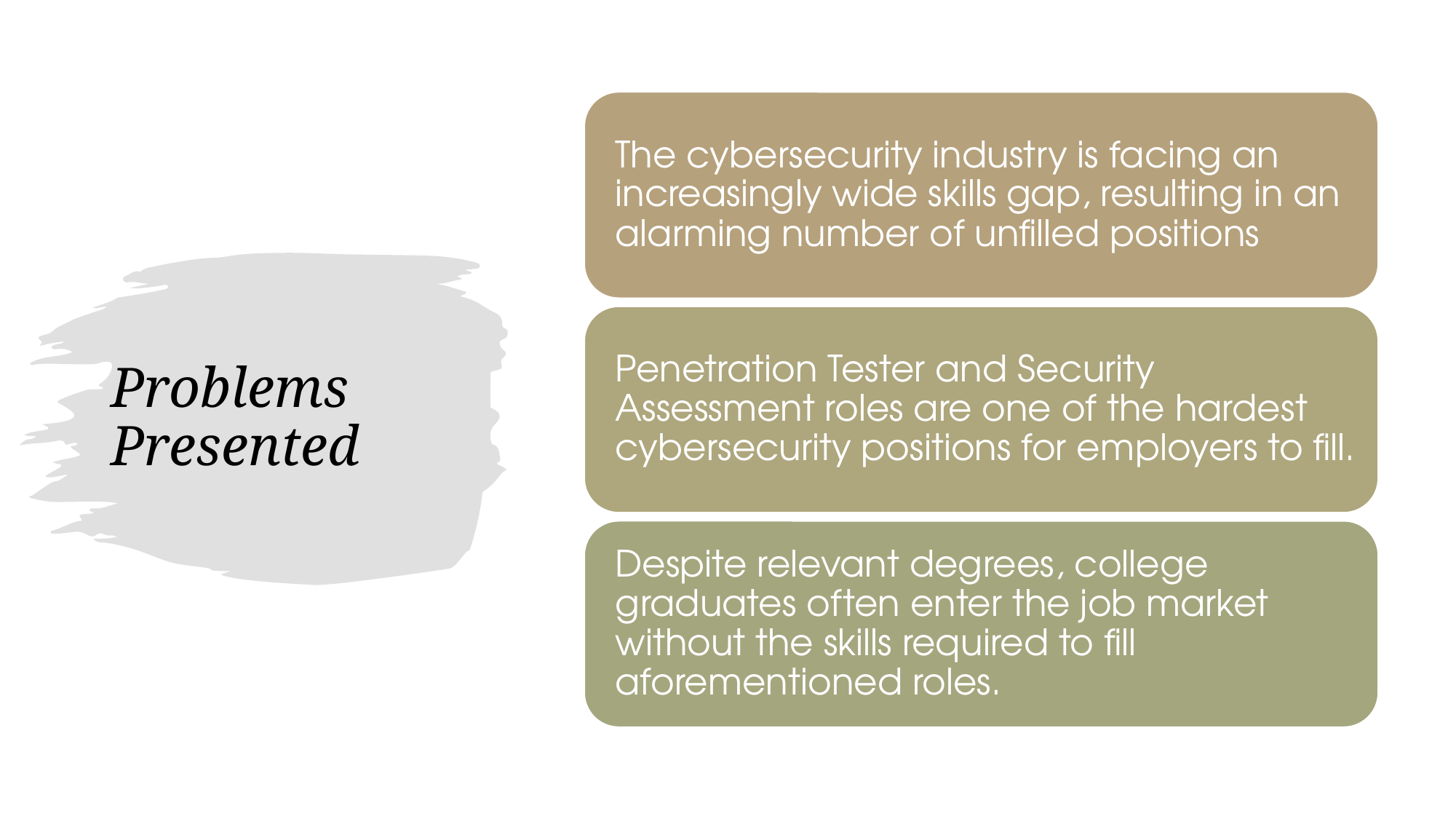

The cybersecurity industry is facing an increasingly wide skills gap, resulting in an alarming number of unfilled positions
Penetration Tester and Security Assessment roles are one of the hardest cybersecurity positions for employers to fill.
Despite relevant degrees, college graduates often enter the job market without the skills required to fill aforementioned roles.
# Problems Presented